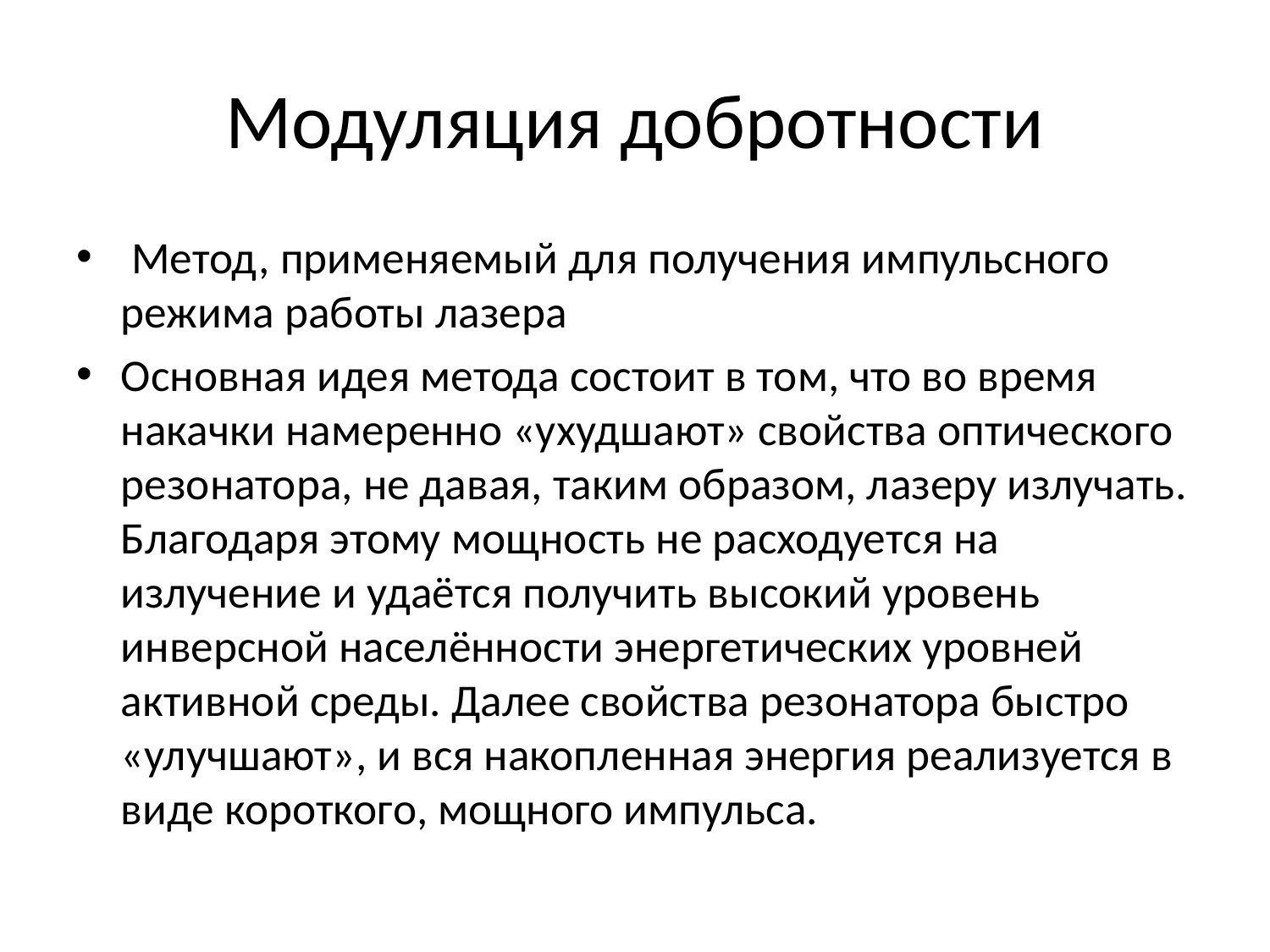

# Модуляция добротности
 Метод, применяемый для получения импульсного режима работы лазера
Основная идея метода состоит в том, что во время накачки намеренно «ухудшают» свойства оптического резонатора, не давая, таким образом, лазеру излучать. Благодаря этому мощность не расходуется на излучение и удаётся получить высокий уровень инверсной населённости энергетических уровней активной среды. Далее свойства резонатора быстро «улучшают», и вся накопленная энергия реализуется в виде короткого, мощного импульса.